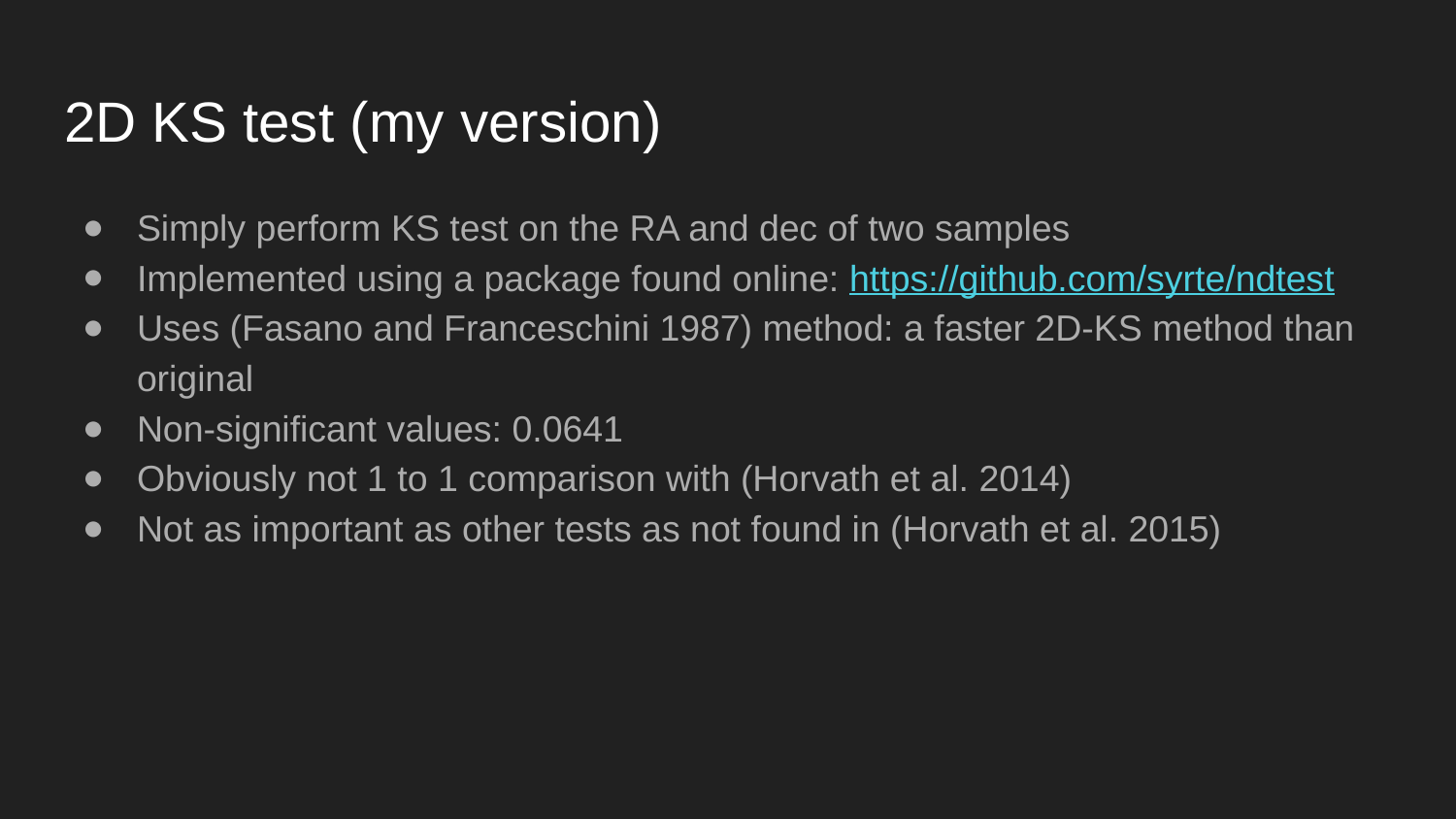

# 2D KS test (my version)
Simply perform KS test on the RA and dec of two samples
Implemented using a package found online: https://github.com/syrte/ndtest
Uses (Fasano and Franceschini 1987) method: a faster 2D-KS method than original
Non-significant values: 0.0641
Obviously not 1 to 1 comparison with (Horvath et al. 2014)
Not as important as other tests as not found in (Horvath et al. 2015)